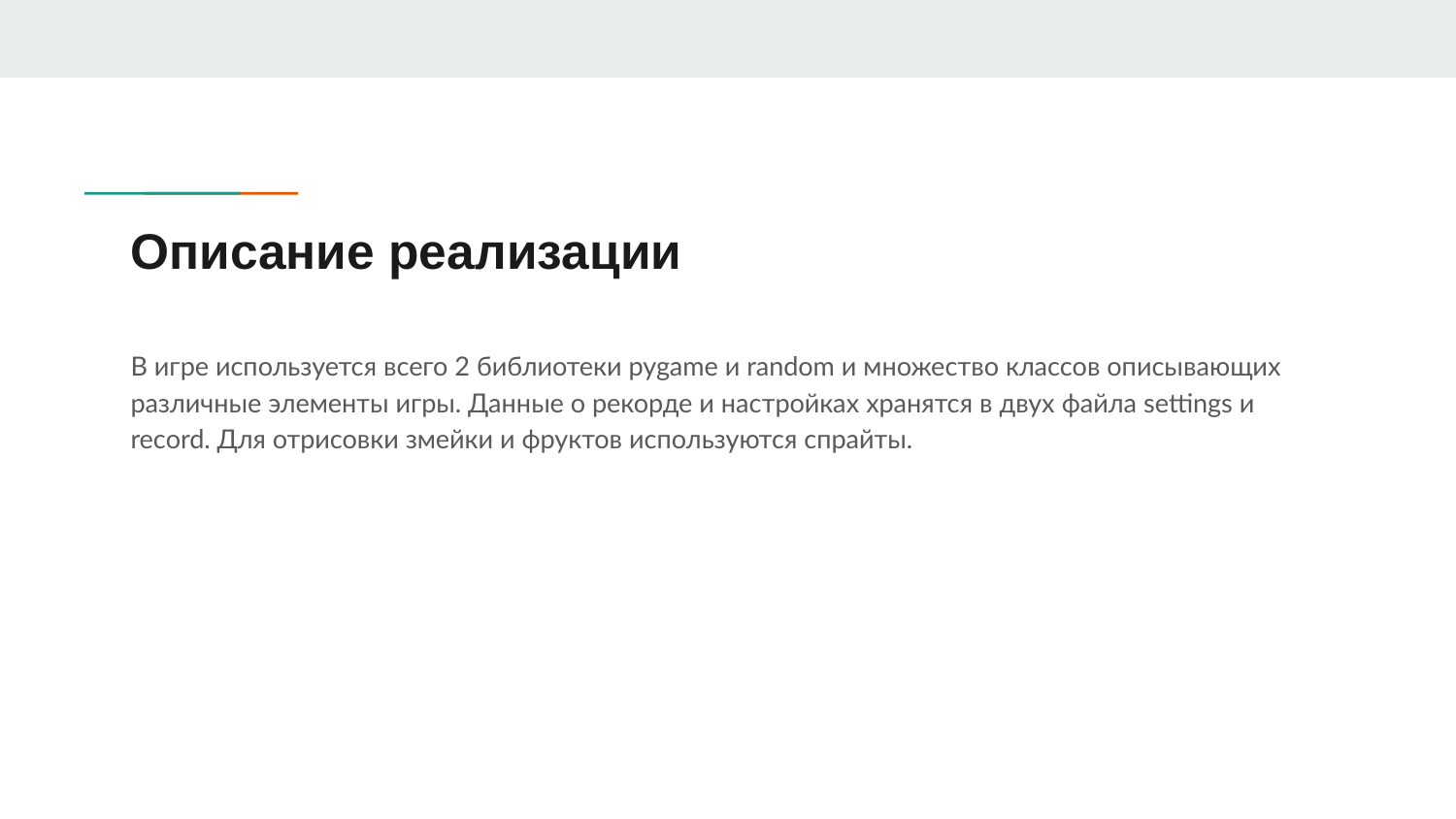

# Описание реализации
В игре используется всего 2 библиотеки pygame и random и множество классов описывающих различные элементы игры. Данные о рекорде и настройках хранятся в двух файла settings и record. Для отрисовки змейки и фруктов используются спрайты.